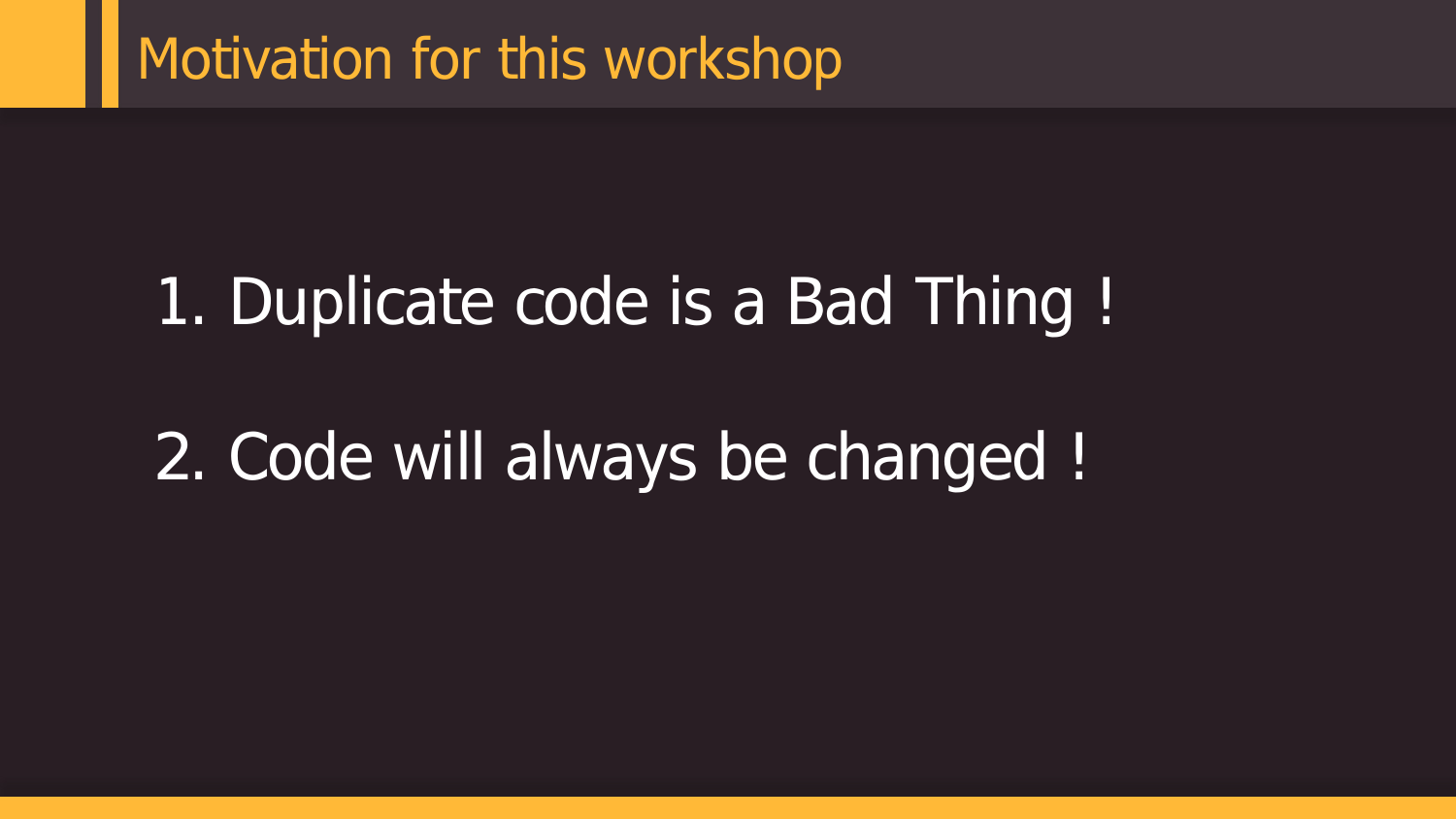

Motivation for this workshop
 Duplicate code is a Bad Thing !

 Code will always be changed !